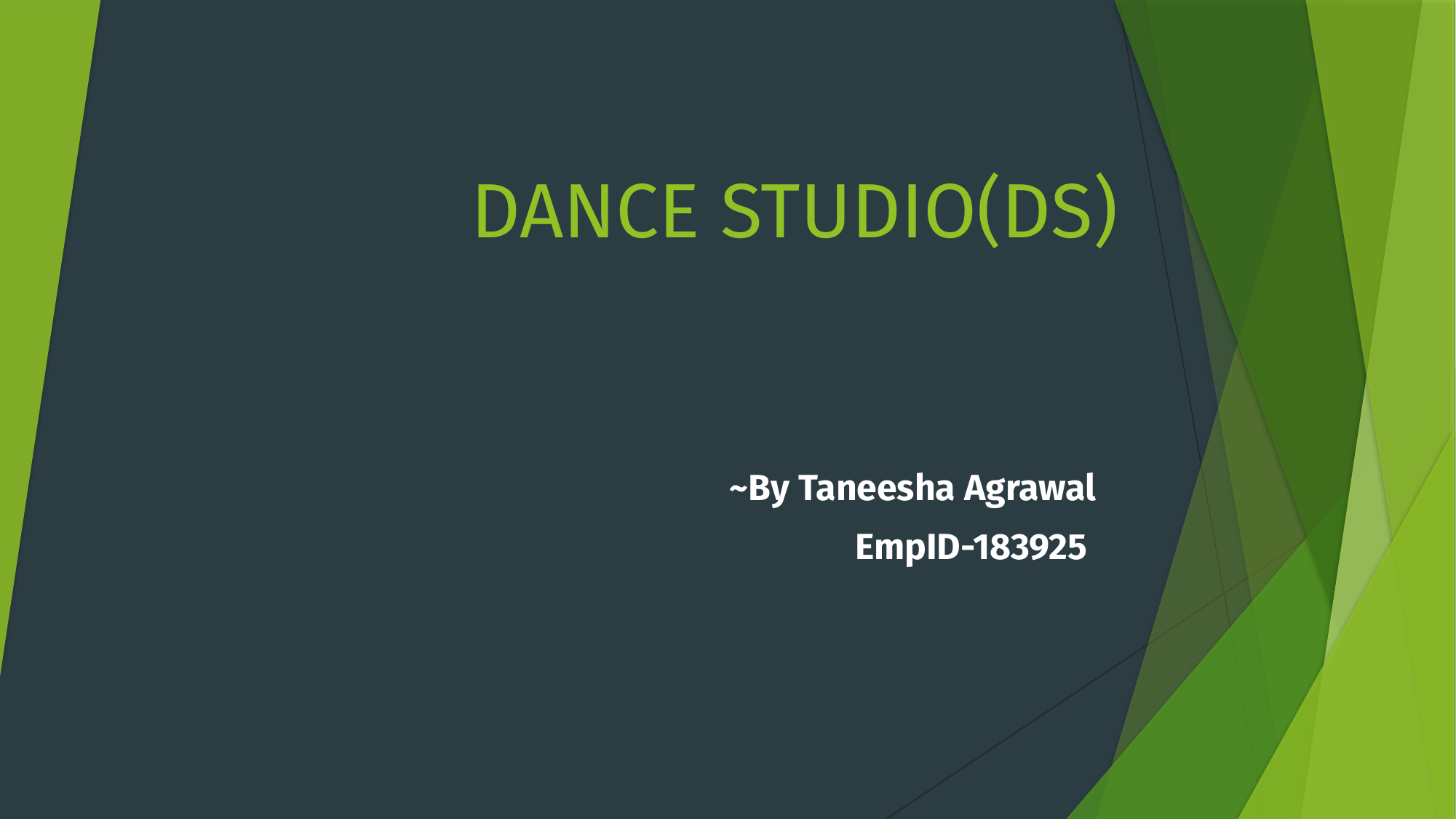

# DANCE STUDIO(DS)

~By Taneesha Agrawal
EmpID-183925